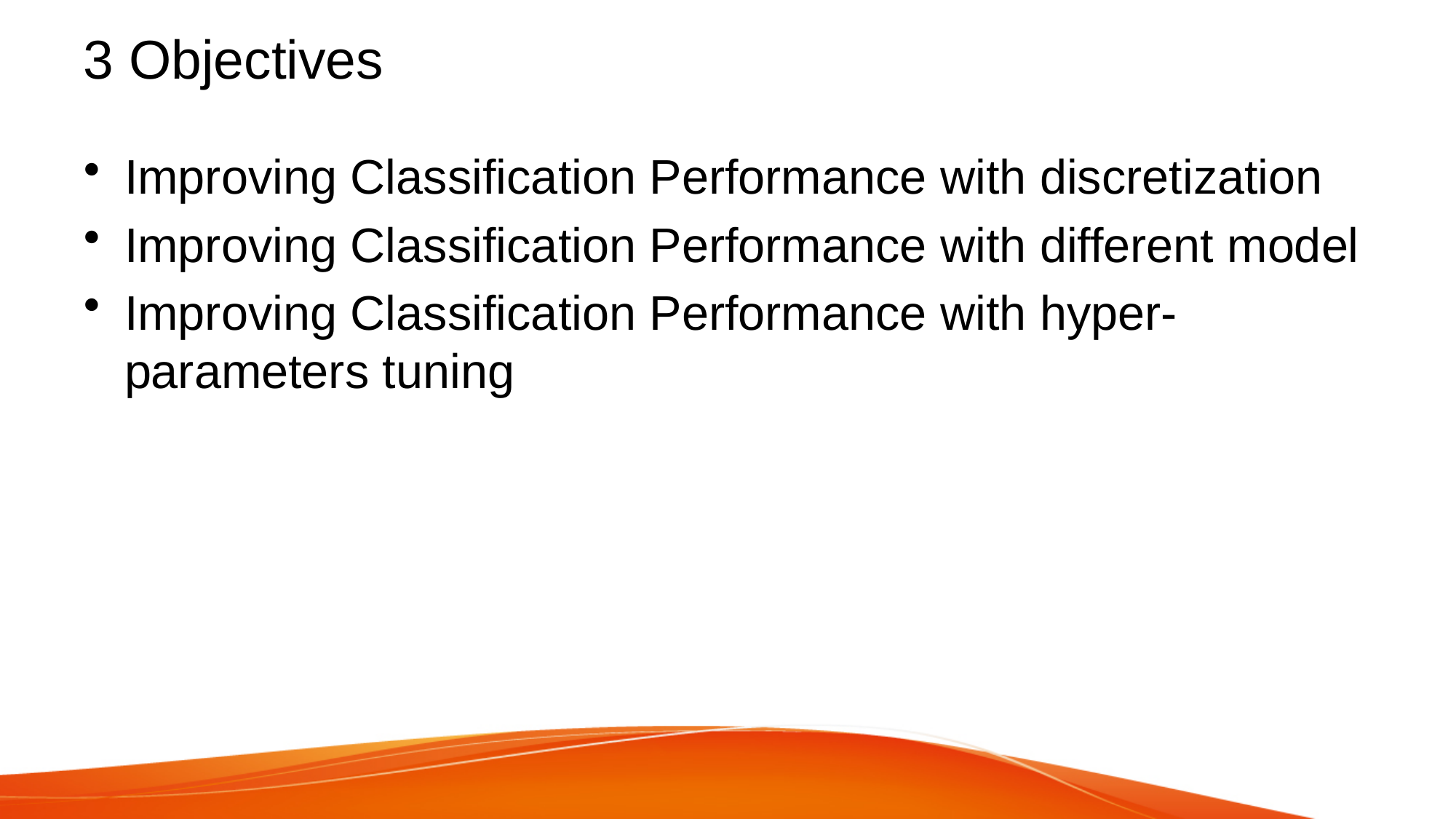

# 3 Objectives
Improving Classification Performance with discretization
Improving Classification Performance with different model
Improving Classification Performance with hyper-parameters tuning